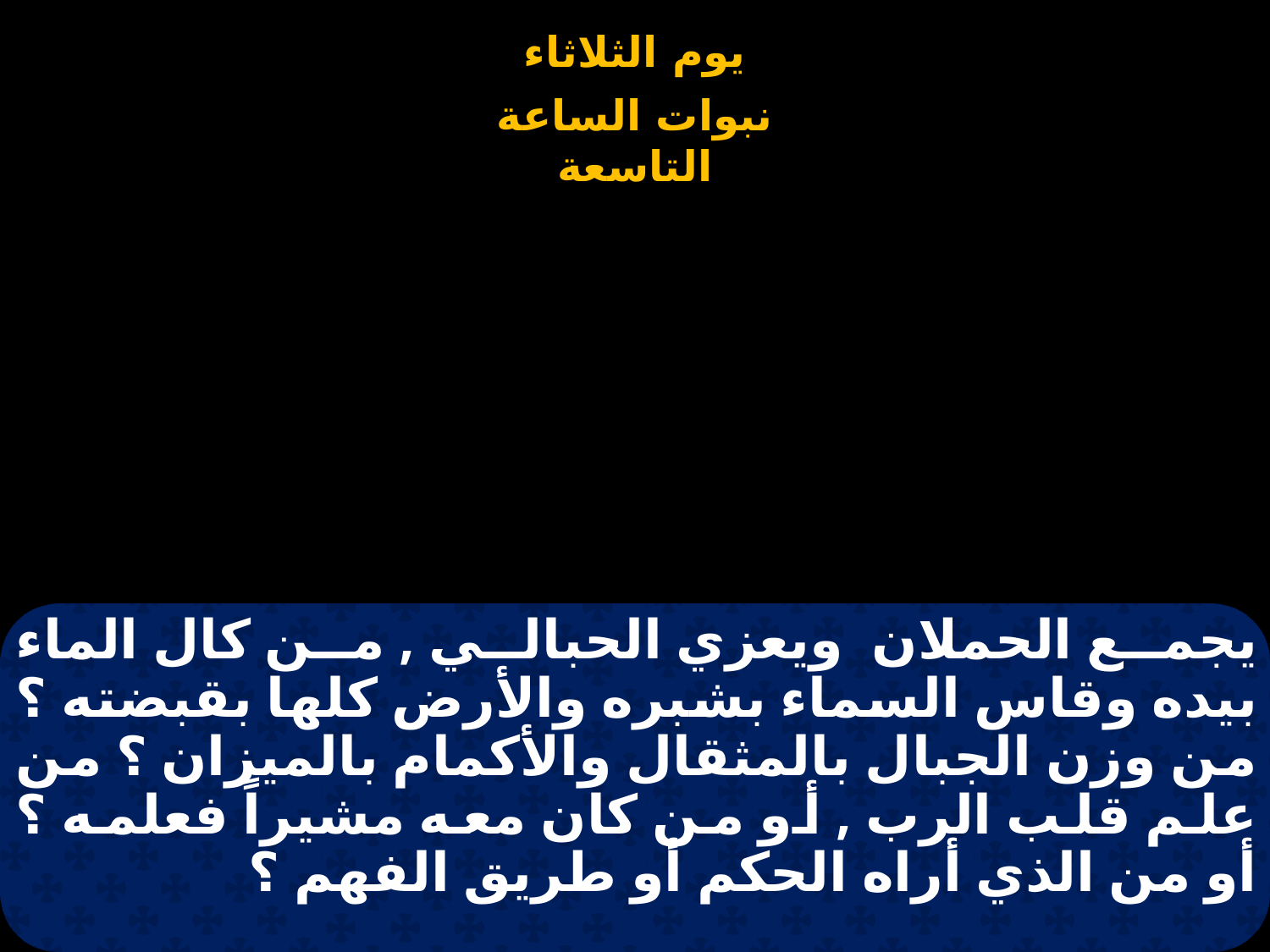

# يجمع الحملان  ويعزي الحبالي , من كال الماء بيده وقاس السماء بشبره والأرض كلها بقبضته ؟ من وزن الجبال بالمثقال والأكمام بالميزان ؟ من علم قلب الرب , أو من كان معه مشيراً فعلمه ؟ أو من الذي أراه الحكم أو طريق الفهم ؟